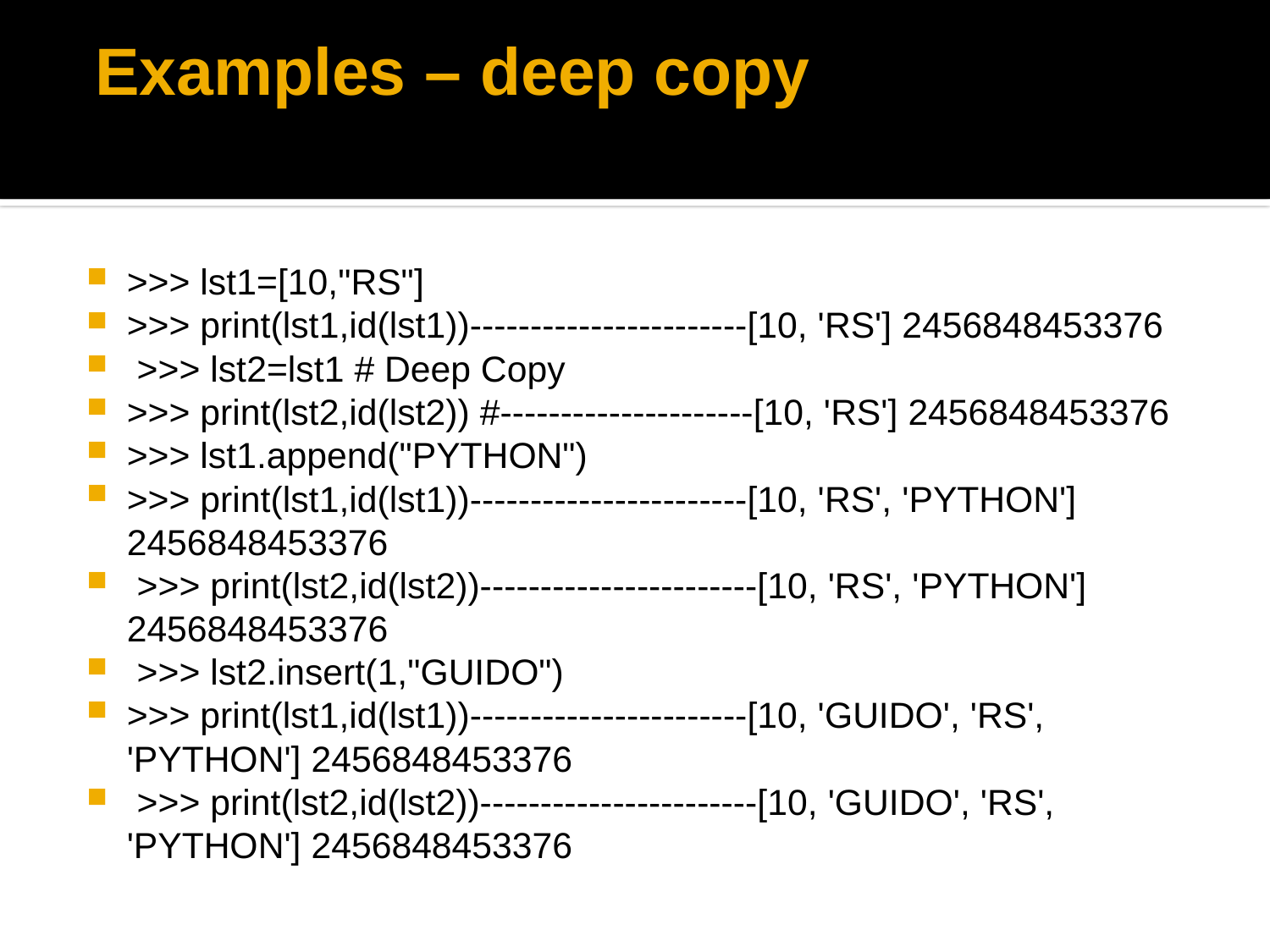

# Examples – deep copy
>>> lst1=[10,"RS"]
>>> print(lst1,id(lst1))-----------------------[10, 'RS'] 2456848453376
 >>> lst2=lst1 # Deep Copy
>>> print(lst2,id(lst2)) #---------------------[10, 'RS'] 2456848453376
>>> lst1.append("PYTHON")
>>> print(lst1,id(lst1))-----------------------[10, 'RS', 'PYTHON'] 2456848453376
 >>> print(lst2,id(lst2))-----------------------[10, 'RS', 'PYTHON'] 2456848453376
 >>> lst2.insert(1,"GUIDO")
>>> print(lst1,id(lst1))-----------------------[10, 'GUIDO', 'RS', 'PYTHON'] 2456848453376
 >>> print(lst2,id(lst2))-----------------------[10, 'GUIDO', 'RS', 'PYTHON'] 2456848453376